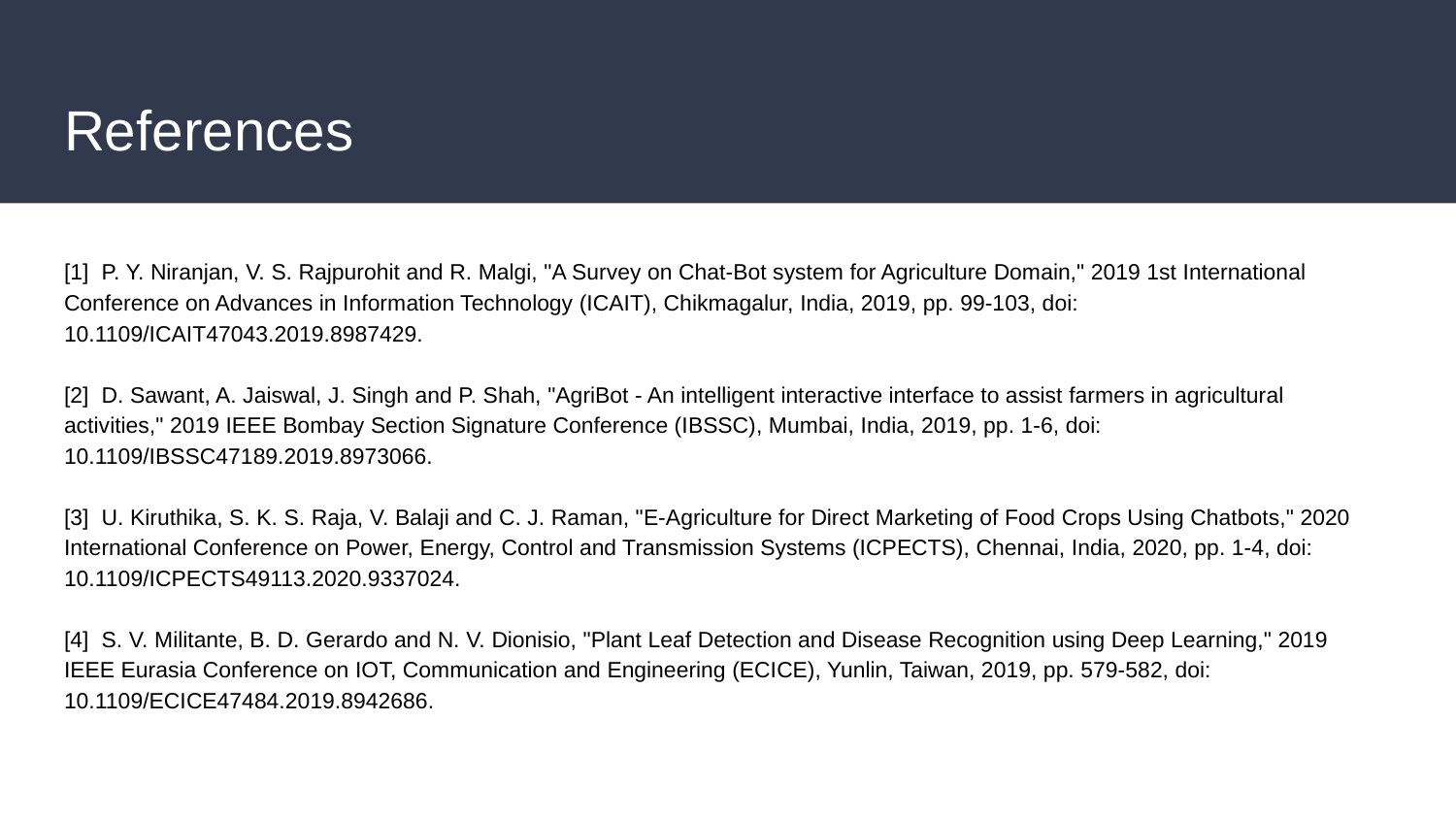

# References
[1]  P. Y. Niranjan, V. S. Rajpurohit and R. Malgi, "A Survey on Chat-Bot system for Agriculture Domain," 2019 1st International Conference on Advances in Information Technology (ICAIT), Chikmagalur, India, 2019, pp. 99-103, doi: 10.1109/ICAIT47043.2019.8987429.

[2]  D. Sawant, A. Jaiswal, J. Singh and P. Shah, "AgriBot - An intelligent interactive interface to assist farmers in agricultural activities," 2019 IEEE Bombay Section Signature Conference (IBSSC), Mumbai, India, 2019, pp. 1-6, doi: 10.1109/IBSSC47189.2019.8973066.

[3]  U. Kiruthika, S. K. S. Raja, V. Balaji and C. J. Raman, "E-Agriculture for Direct Marketing of Food Crops Using Chatbots," 2020 International Conference on Power, Energy, Control and Transmission Systems (ICPECTS), Chennai, India, 2020, pp. 1-4, doi: 10.1109/ICPECTS49113.2020.9337024.

[4]  S. V. Militante, B. D. Gerardo and N. V. Dionisio, "Plant Leaf Detection and Disease Recognition using Deep Learning," 2019 IEEE Eurasia Conference on IOT, Communication and Engineering (ECICE), Yunlin, Taiwan, 2019, pp. 579-582, doi: 10.1109/ECICE47484.2019.8942686.